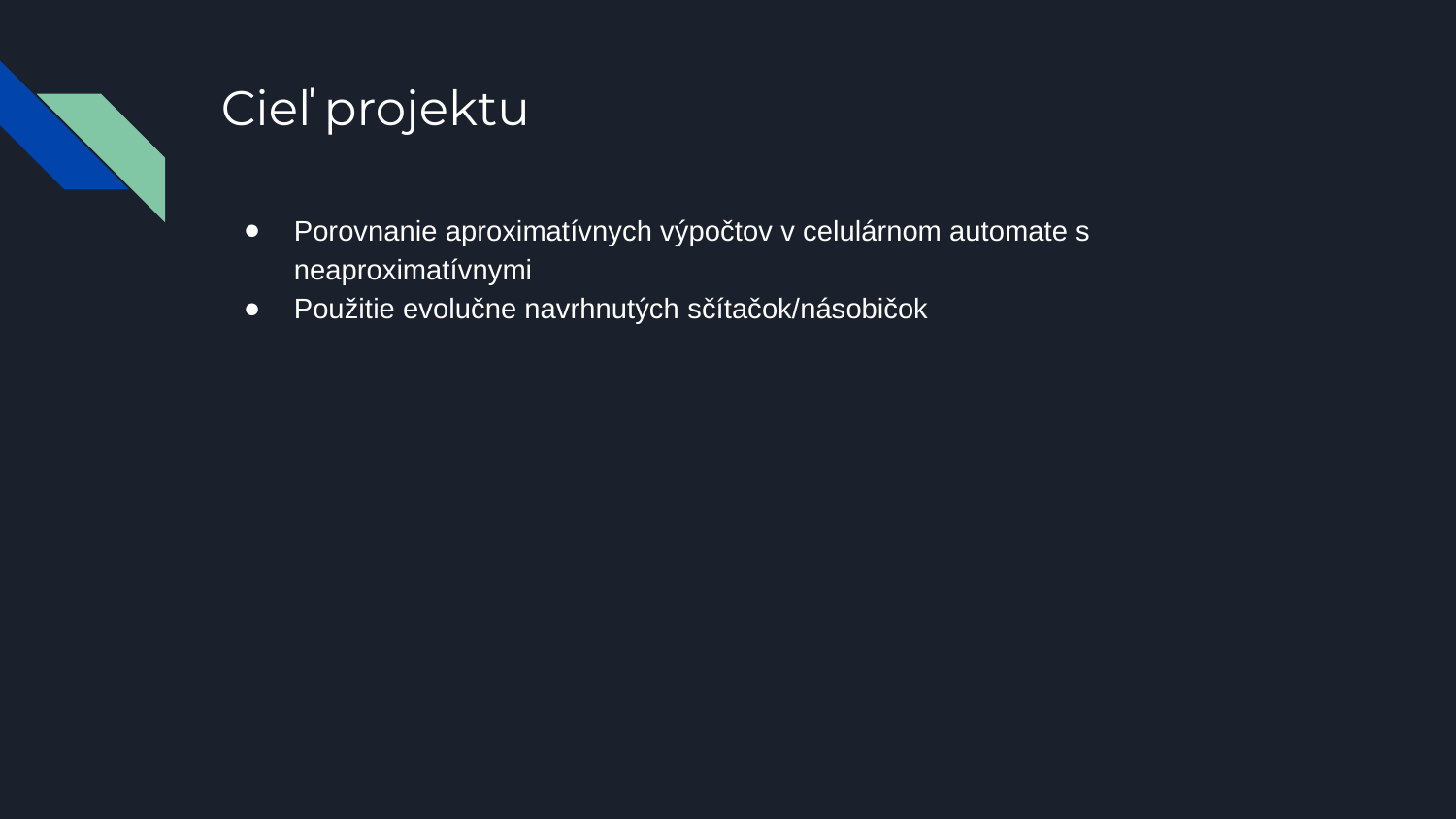

# Cieľ projektu
Porovnanie aproximatívnych výpočtov v celulárnom automate s neaproximatívnymi
Použitie evolučne navrhnutých sčítačok/násobičok